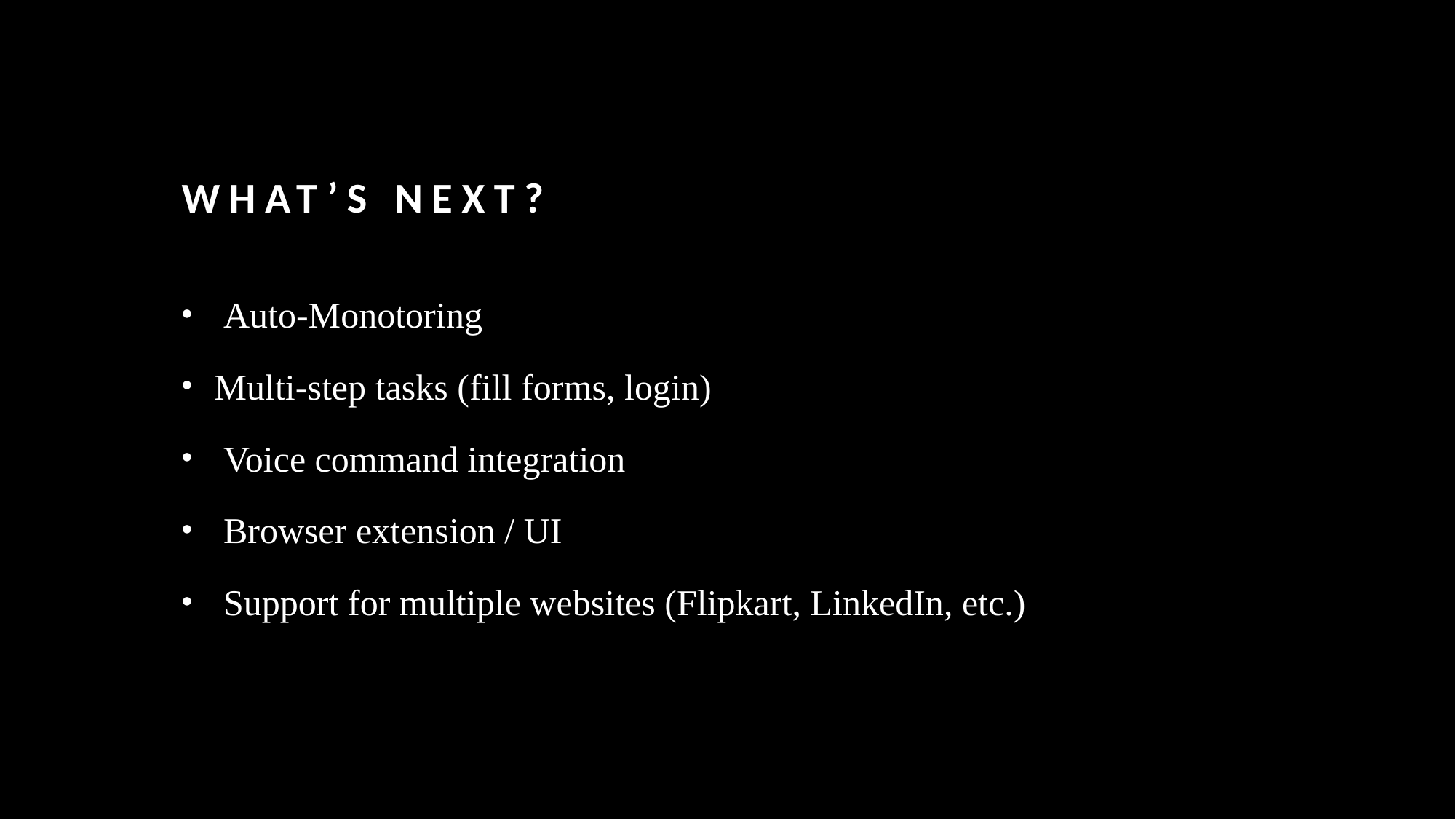

# What’s Next?
 Auto-Monotoring
Multi-step tasks (fill forms, login)
 Voice command integration
 Browser extension / UI
 Support for multiple websites (Flipkart, LinkedIn, etc.)